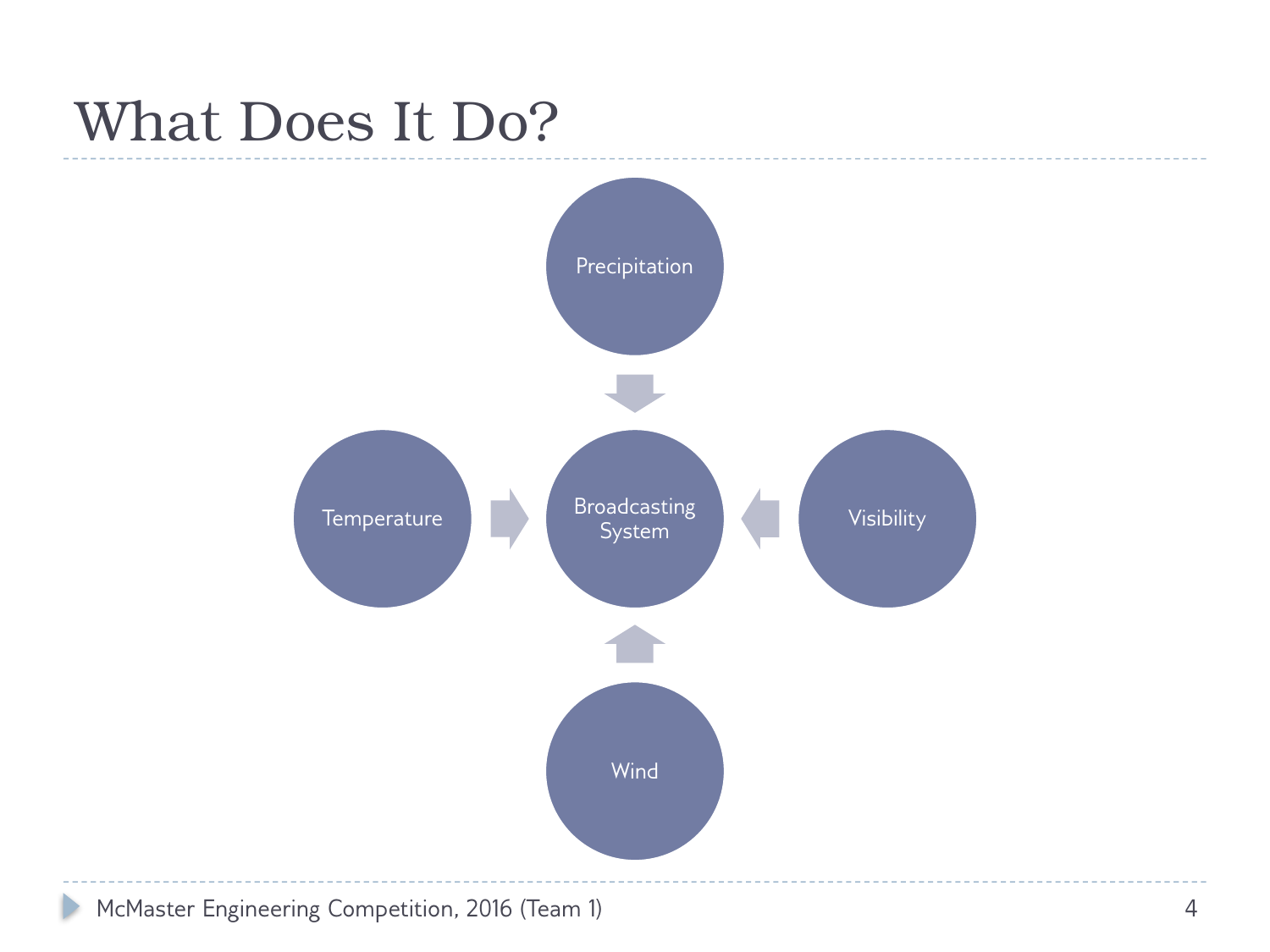

# What Does It Do?
Broadcasting System

Precipitation

Visibility

Wind

Temperature
McMaster Engineering Competition, 2016 (Team 1)
4